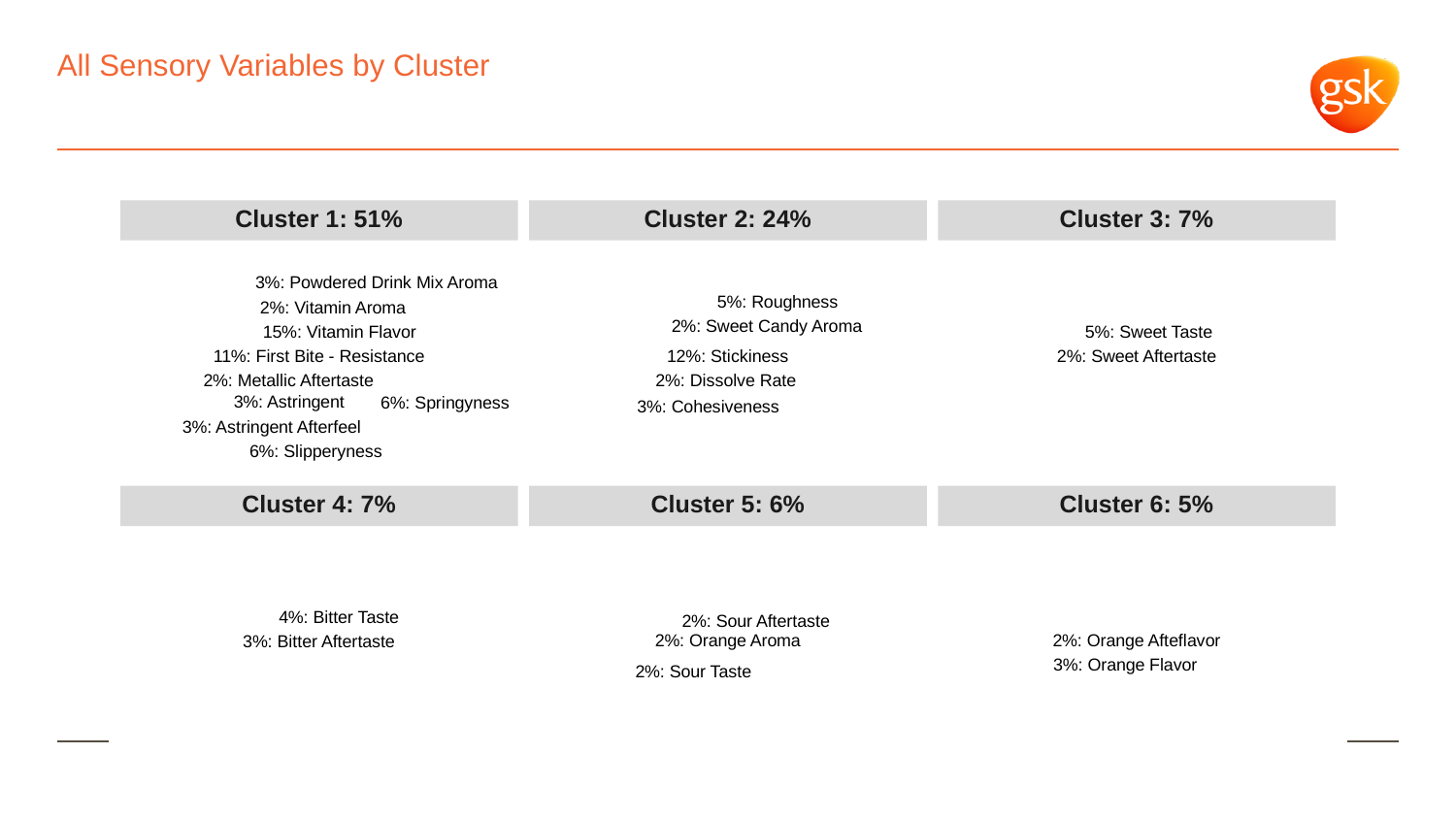

# All Sensory Variables by Cluster

Cluster 1: 51%
Cluster 2: 24%
Cluster 3: 7%
3%: Powdered Drink Mix Aroma
5%: Roughness
2%: Vitamin Aroma
2%: Sweet Candy Aroma
5%: Sweet Taste
15%: Vitamin Flavor
11%: First Bite - Resistance
12%: Stickiness
2%: Sweet Aftertaste
2%: Dissolve Rate
2%: Metallic Aftertaste
3%: Astringent
6%: Springyness
3%: Cohesiveness
3%: Astringent Afterfeel
6%: Slipperyness

Cluster 4: 7%
Cluster 5: 6%
Cluster 6: 5%
4%: Bitter Taste
2%: Sour Aftertaste
2%: Orange Aroma
2%: Orange Afteflavor
3%: Bitter Aftertaste
3%: Orange Flavor
2%: Sour Taste